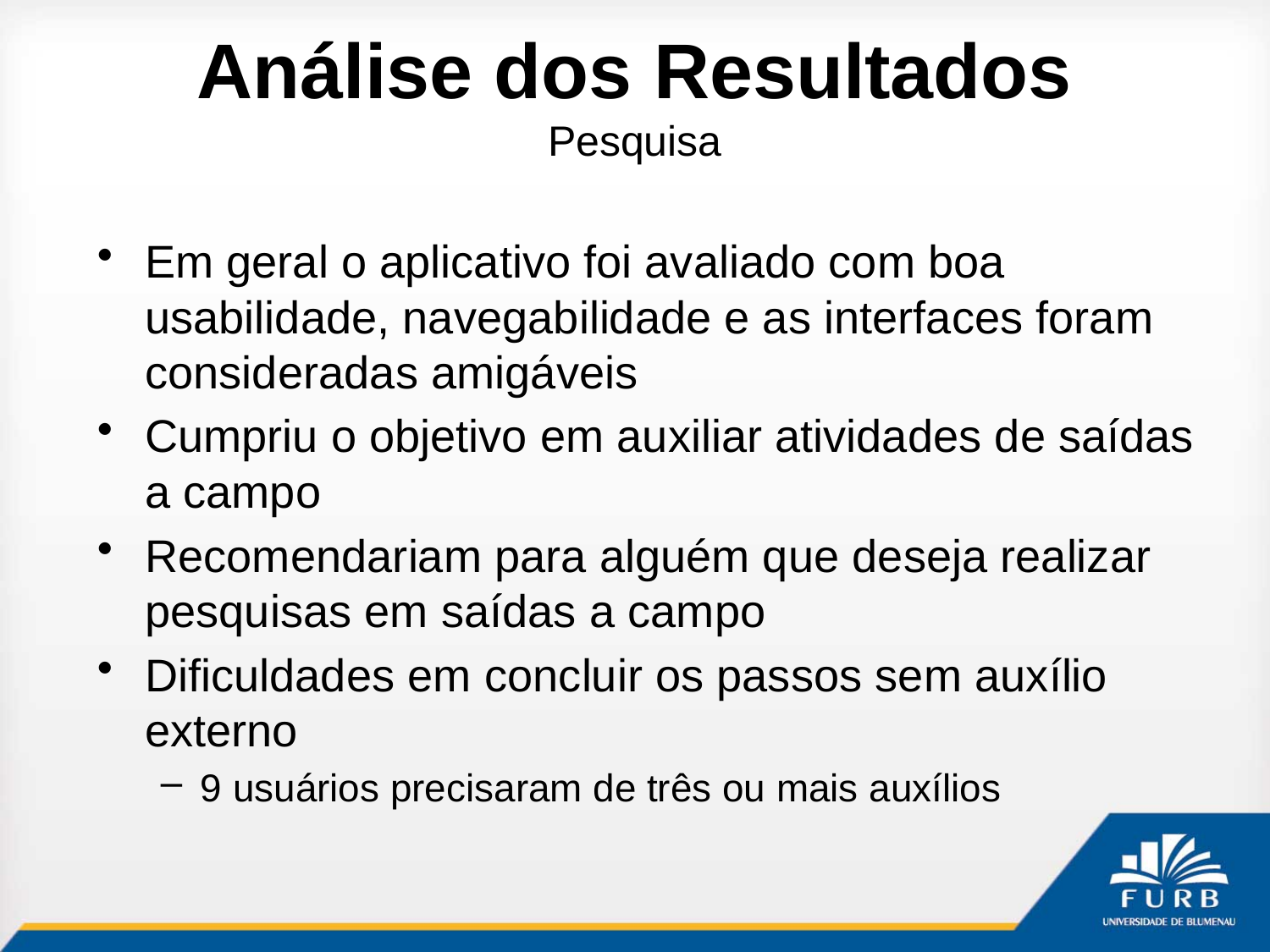

# Análise dos Resultados Pesquisa

Em geral o aplicativo foi avaliado com boa usabilidade, navegabilidade e as interfaces foram consideradas amigáveis
Cumpriu o objetivo em auxiliar atividades de saídas a campo
Recomendariam para alguém que deseja realizar pesquisas em saídas a campo
Dificuldades em concluir os passos sem auxílio externo
9 usuários precisaram de três ou mais auxílios